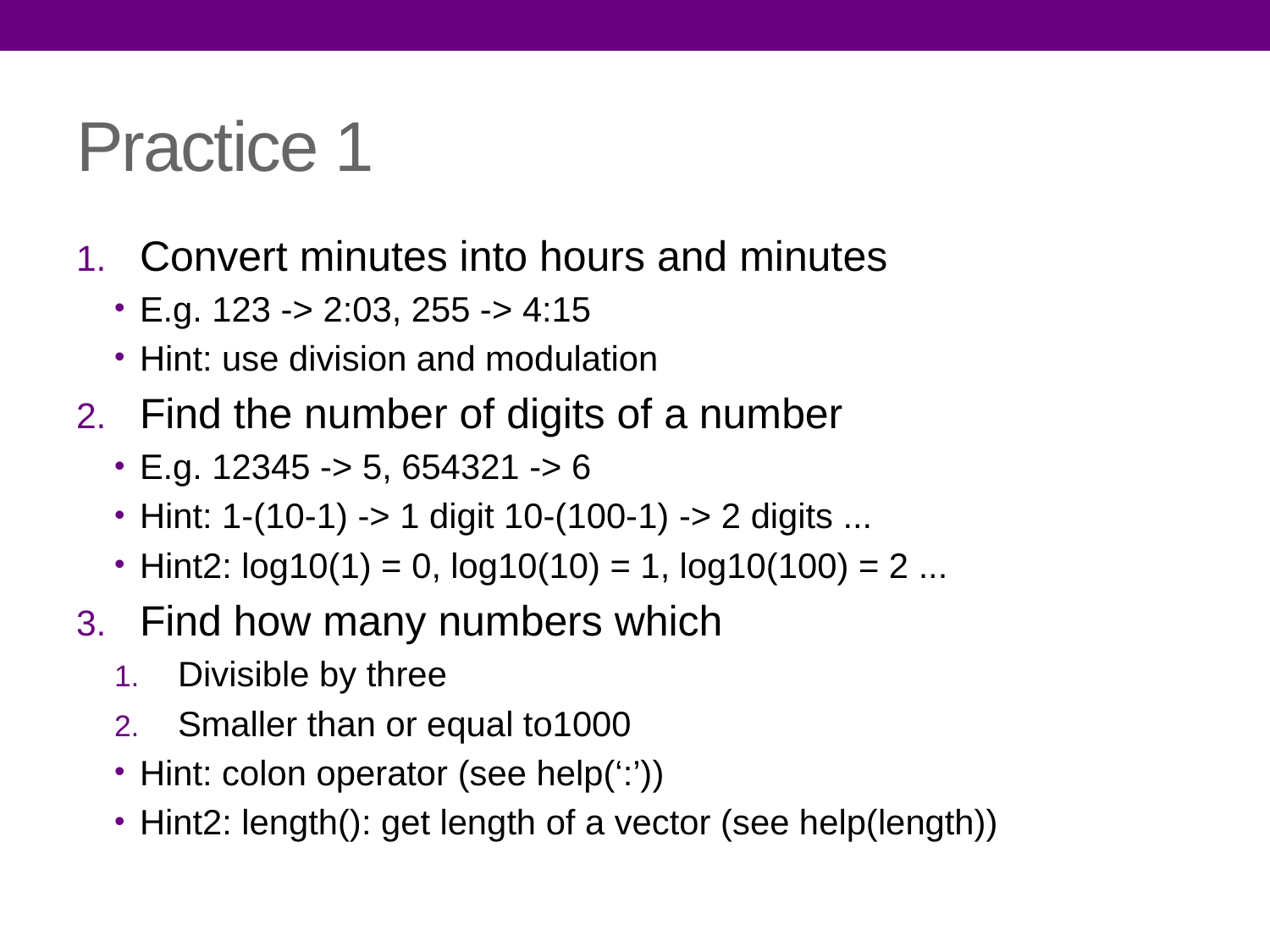

# Practice 1
Convert minutes into hours and minutes
E.g. 123 -> 2:03, 255 -> 4:15
Hint: use division and modulation
Find the number of digits of a number
E.g. 12345 -> 5, 654321 -> 6
Hint: 1-(10-1) -> 1 digit 10-(100-1) -> 2 digits ...
Hint2: log10(1) = 0, log10(10) = 1, log10(100) = 2 ...
Find how many numbers which
Divisible by three
Smaller than or equal to1000
Hint: colon operator (see help(‘:’))
Hint2: length(): get length of a vector (see help(length))